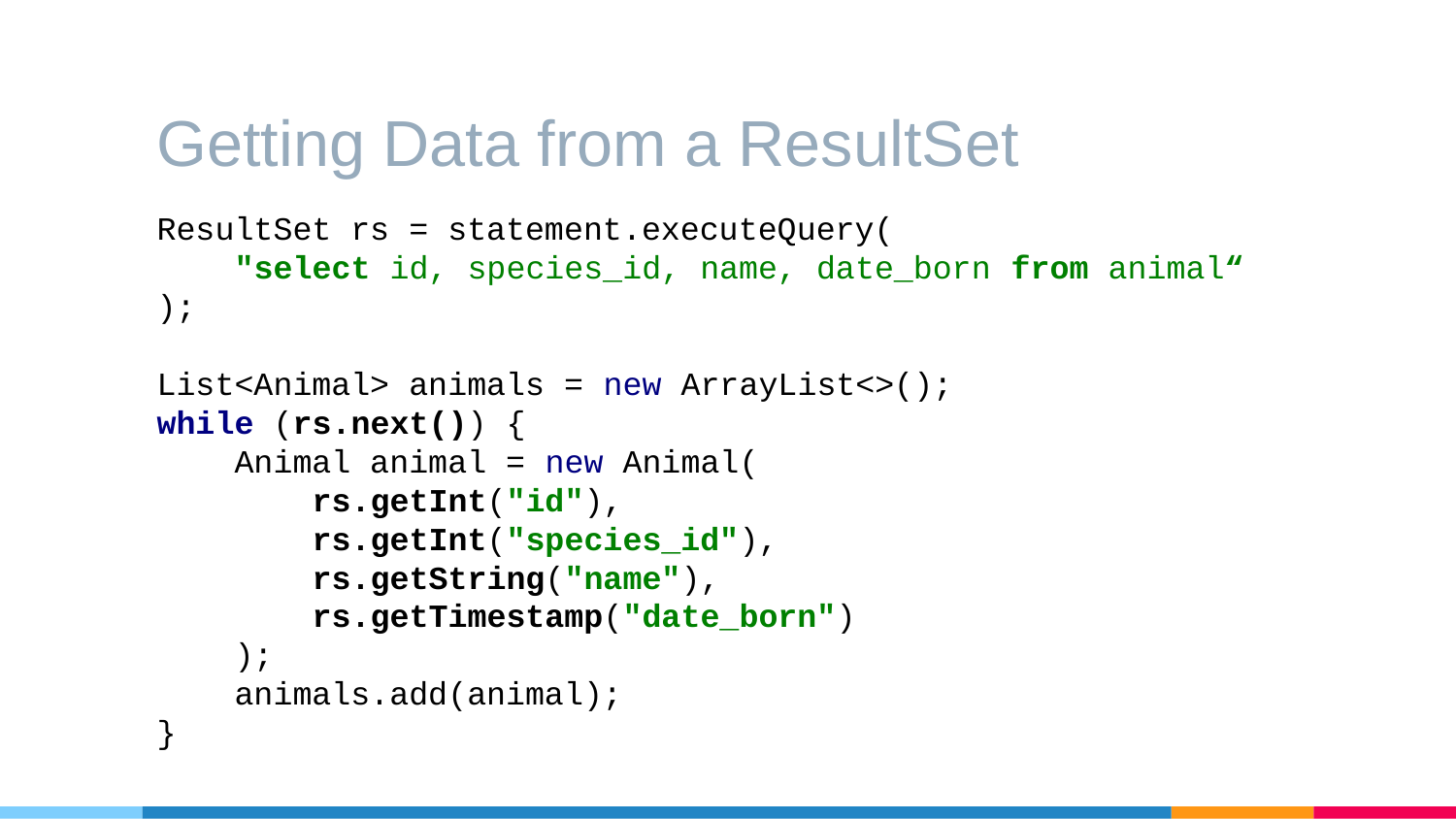

# Getting Data from a ResultSet
ResultSet rs = statement.executeQuery(
    "select id, species_id, name, date_born from animal“
);
List<Animal> animals = new ArrayList<>();
while (rs.next()) {
    Animal animal = new Animal(
        rs.getInt("id"),
        rs.getInt("species_id"),
        rs.getString("name"),
        rs.getTimestamp("date_born")
    );
    animals.add(animal);
}